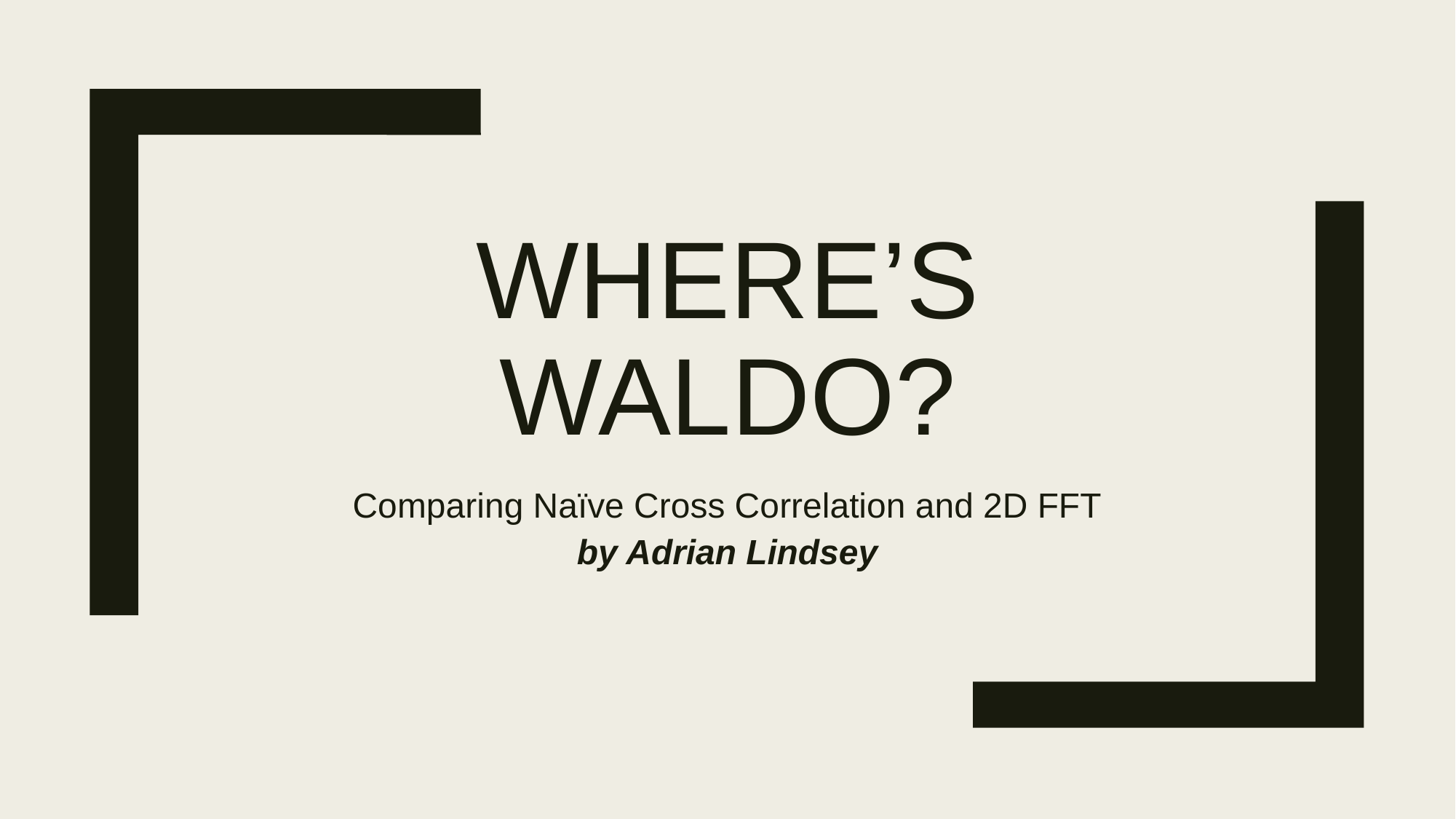

# Where’s Waldo?
Comparing Naïve Cross Correlation and 2D FFT
by Adrian Lindsey